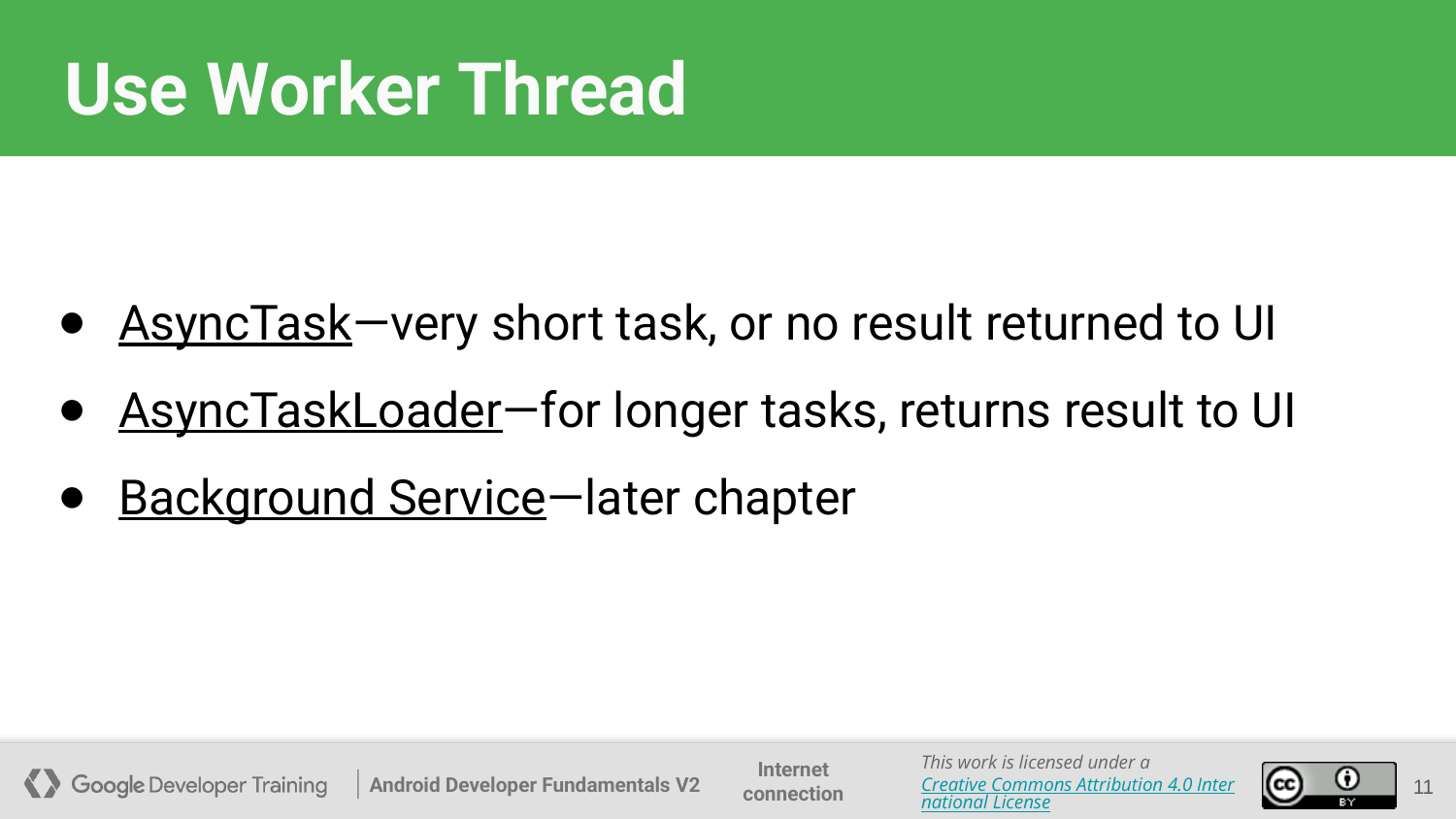

# Use Worker Thread
AsyncTask—very short task, or no result returned to UI
AsyncTaskLoader—for longer tasks, returns result to UI
Background Service—later chapter

11